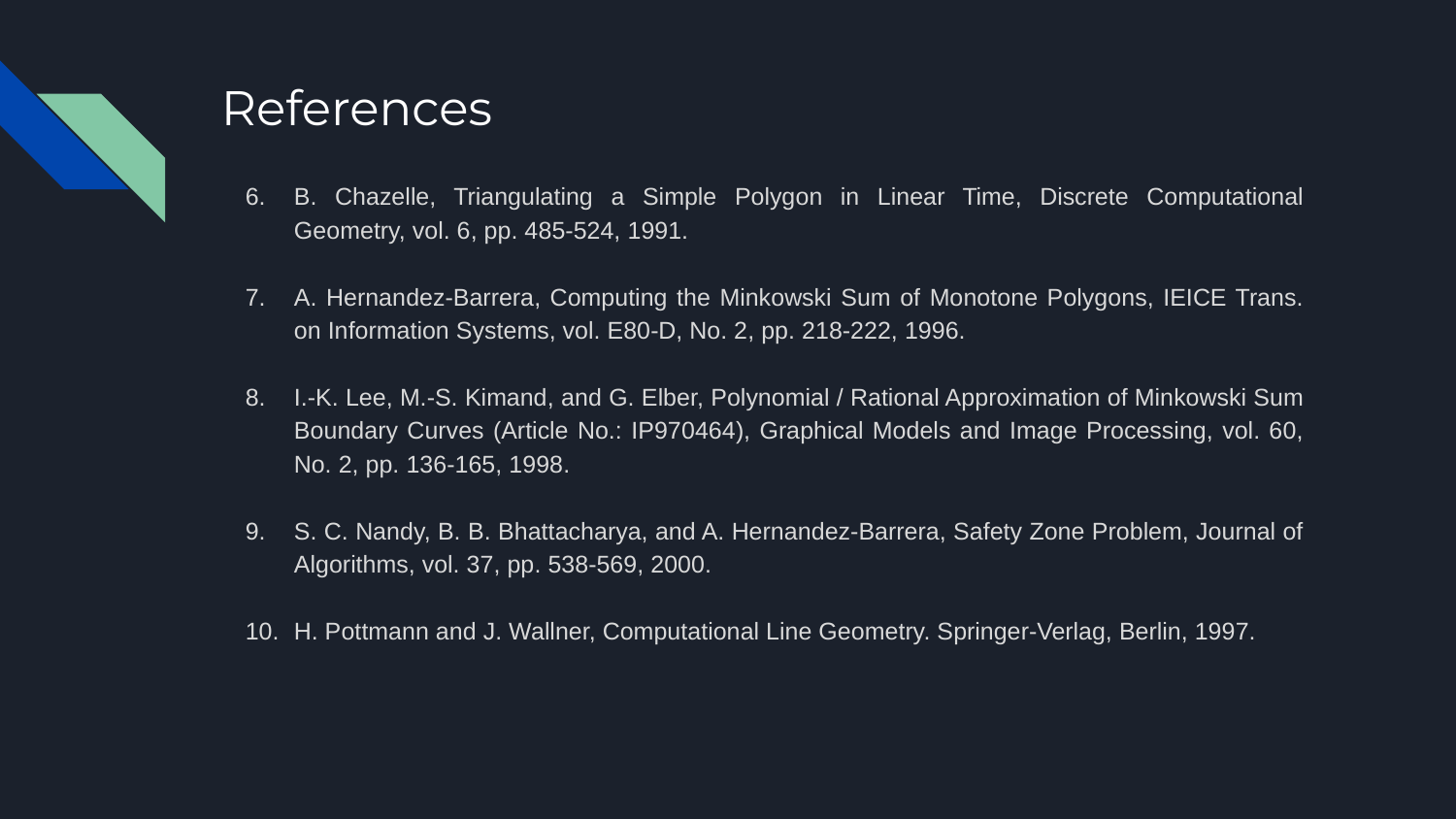

# References
B. Chazelle, Triangulating a Simple Polygon in Linear Time, Discrete Computational Geometry, vol. 6, pp. 485-524, 1991.

A. Hernandez-Barrera, Computing the Minkowski Sum of Monotone Polygons, IEICE Trans. on Information Systems, vol. E80-D, No. 2, pp. 218-222, 1996.

I.-K. Lee, M.-S. Kimand, and G. Elber, Polynomial / Rational Approximation of Minkowski Sum Boundary Curves (Article No.: IP970464), Graphical Models and Image Processing, vol. 60, No. 2, pp. 136-165, 1998.

S. C. Nandy, B. B. Bhattacharya, and A. Hernandez-Barrera, Safety Zone Problem, Journal of Algorithms, vol. 37, pp. 538-569, 2000.

H. Pottmann and J. Wallner, Computational Line Geometry. Springer-Verlag, Berlin, 1997.